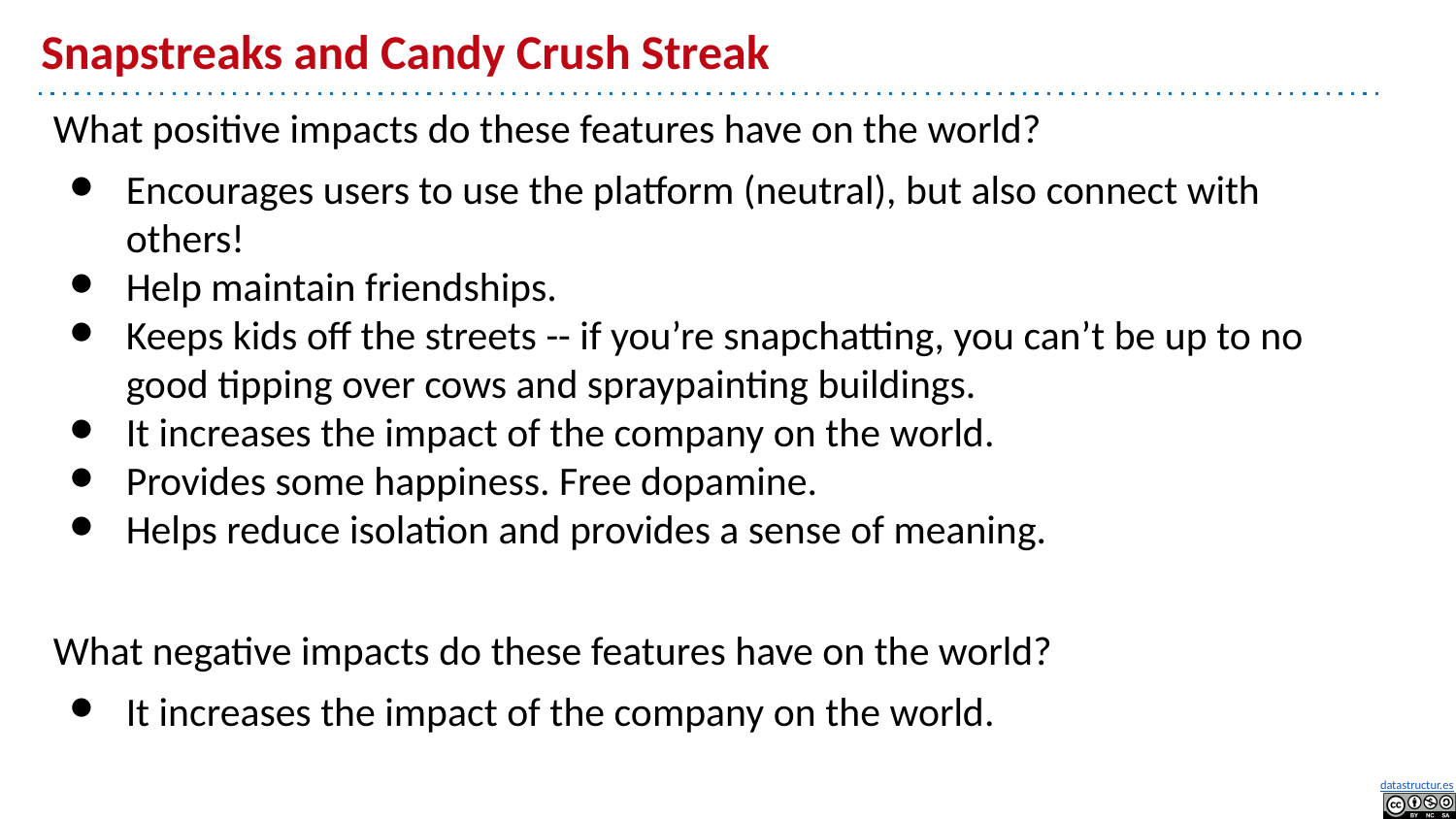

# Snapstreaks and Candy Crush Streak
What positive impacts do these features have on the world?
Encourages users to use the platform (neutral), but also connect with others!
Help maintain friendships.
Keeps kids off the streets -- if you’re snapchatting, you can’t be up to no good tipping over cows and spraypainting buildings.
It increases the impact of the company on the world.
Provides some happiness. Free dopamine.
Helps reduce isolation and provides a sense of meaning.

What negative impacts do these features have on the world?
It increases the impact of the company on the world.